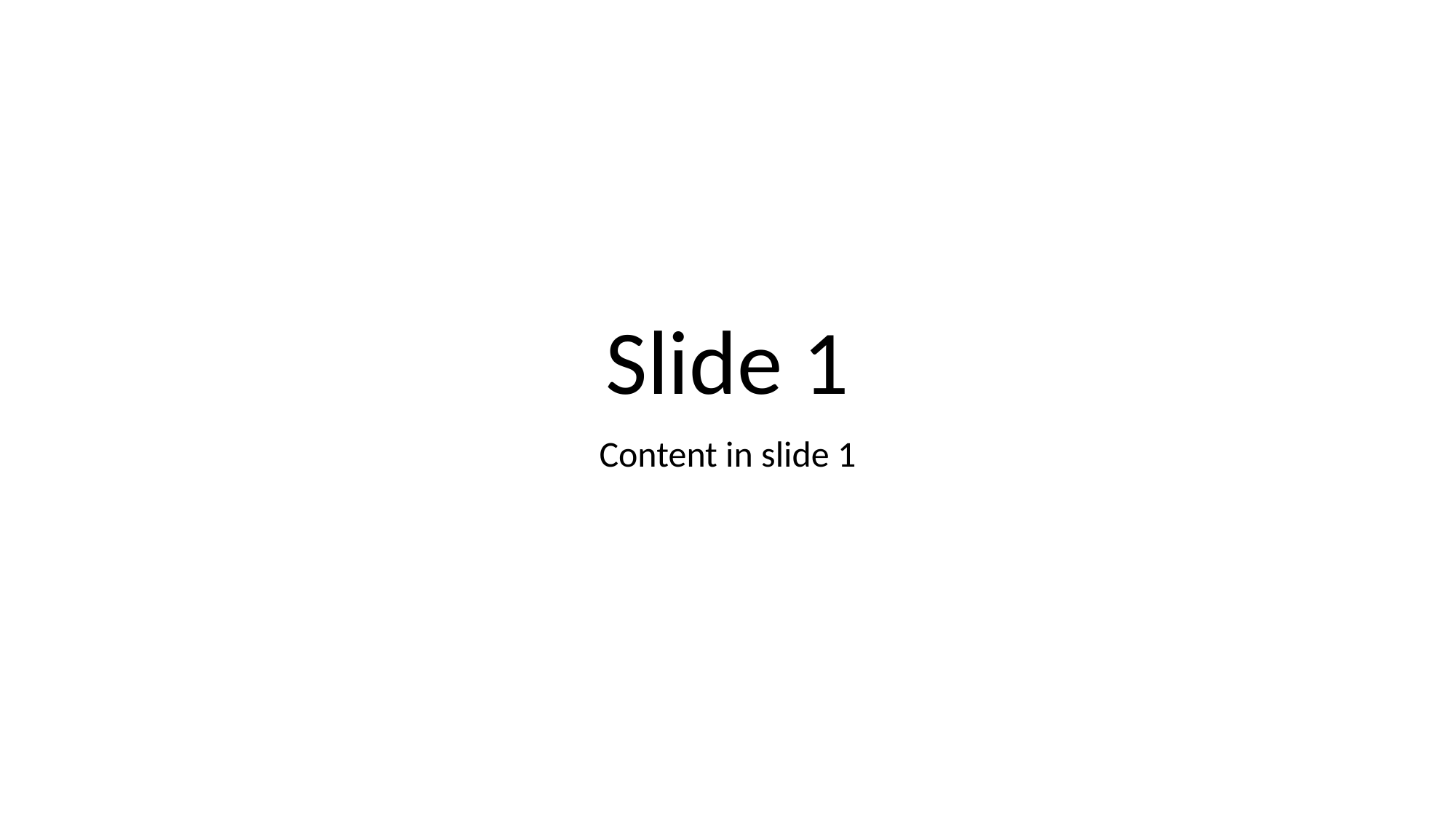

# Slide 1
Content in slide 1